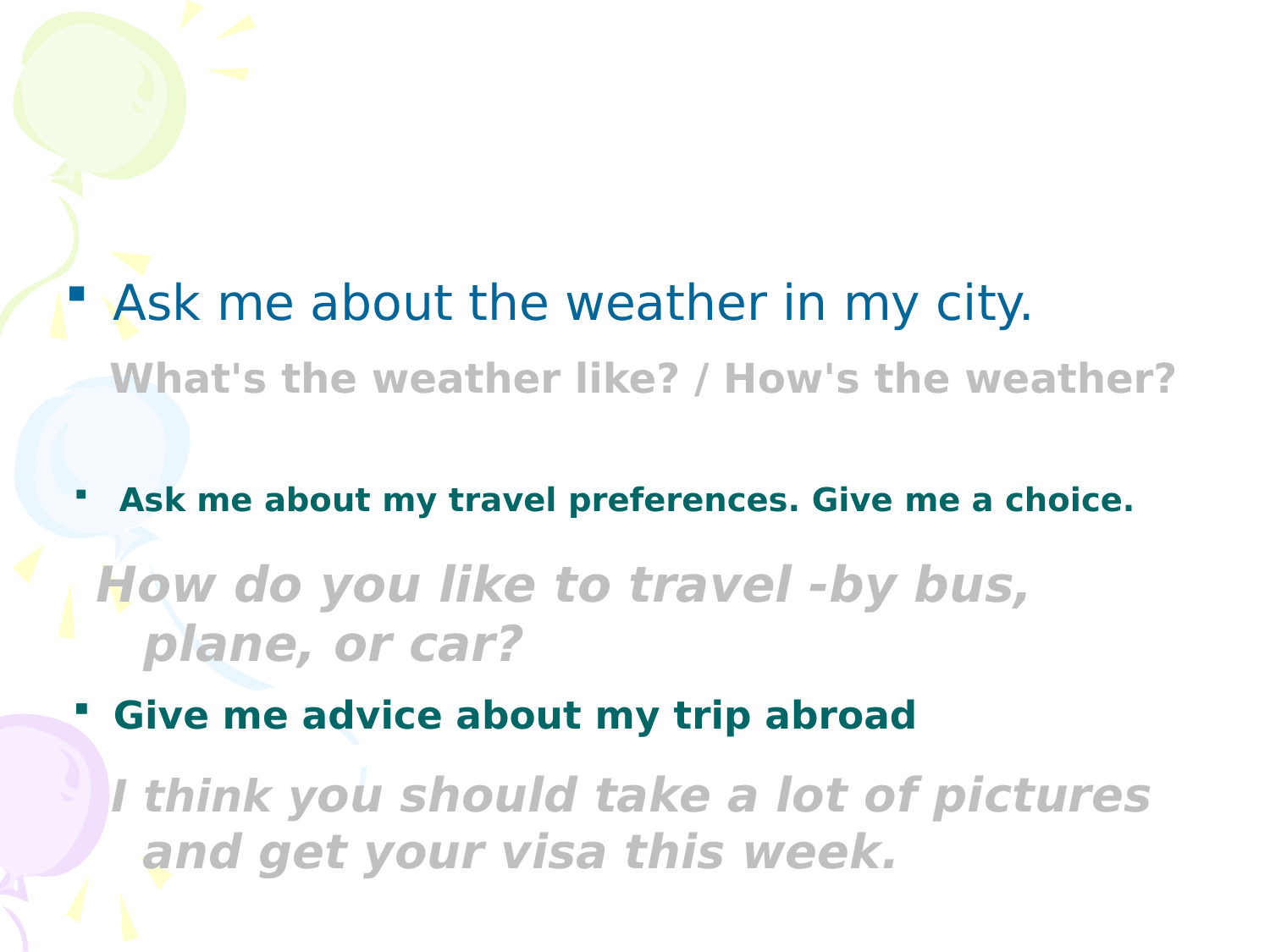

Ask me about the weather in my city.
 What's the weather like? / How's the weather?
Ask me about my travel preferences. Give me a choice.
How do you like to travel -by bus, plane, or car?
Give me advice about my trip abroad
 I think you should take a lot of pictures and get your visa this week.